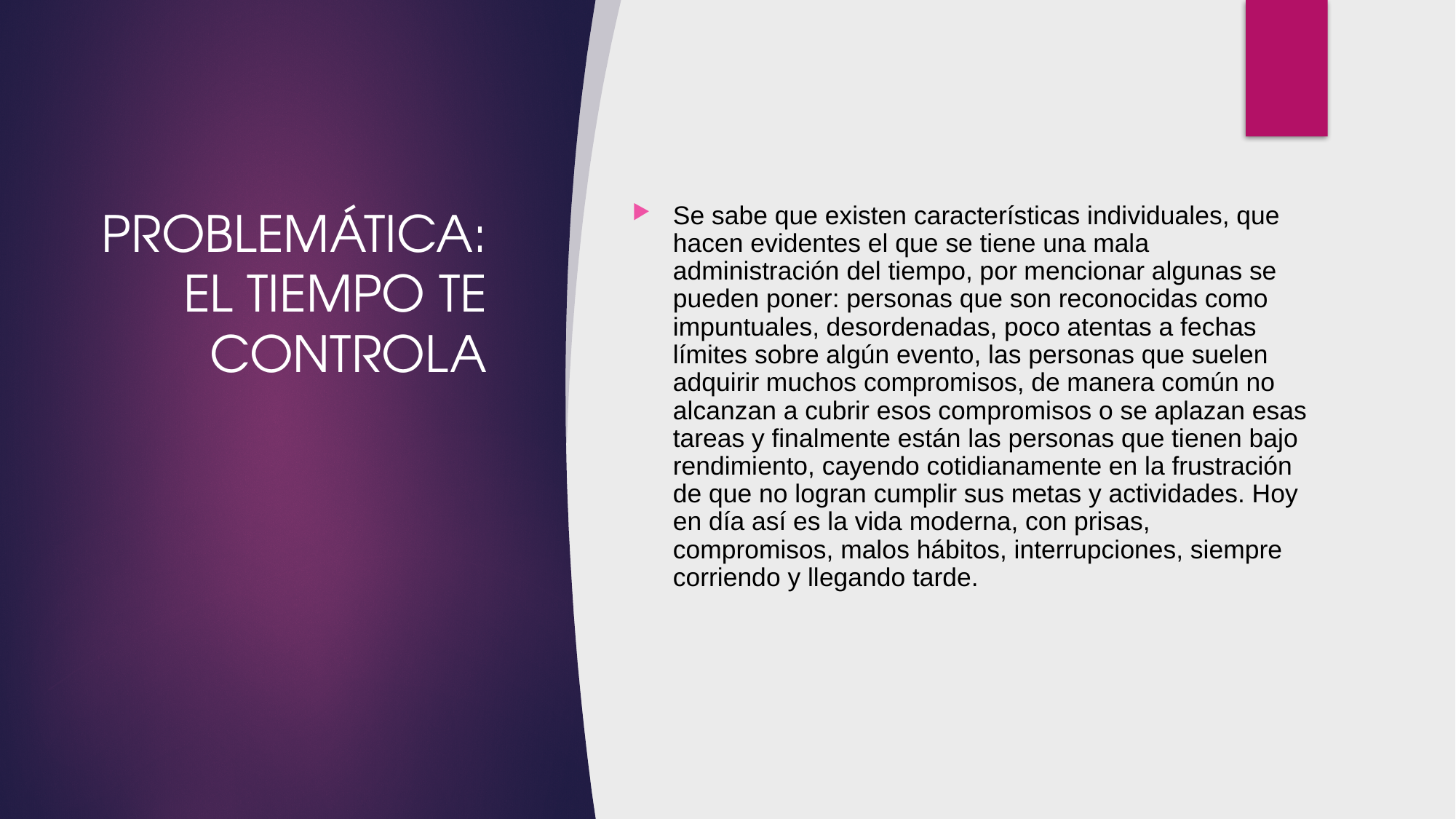

# PROBLEMÁTICA: EL TIEMPO TE CONTROLA
Se sabe que existen características individuales, que hacen evidentes el que se tiene una mala administración del tiempo, por mencionar algunas se pueden poner: personas que son reconocidas como impuntuales, desordenadas, poco atentas a fechas límites sobre algún evento, las personas que suelen adquirir muchos compromisos, de manera común no alcanzan a cubrir esos compromisos o se aplazan esas tareas y finalmente están las personas que tienen bajo rendimiento, cayendo cotidianamente en la frustración de que no logran cumplir sus metas y actividades. Hoy en día así es la vida moderna, con prisas, compromisos, malos hábitos, interrupciones, siempre corriendo y llegando tarde.